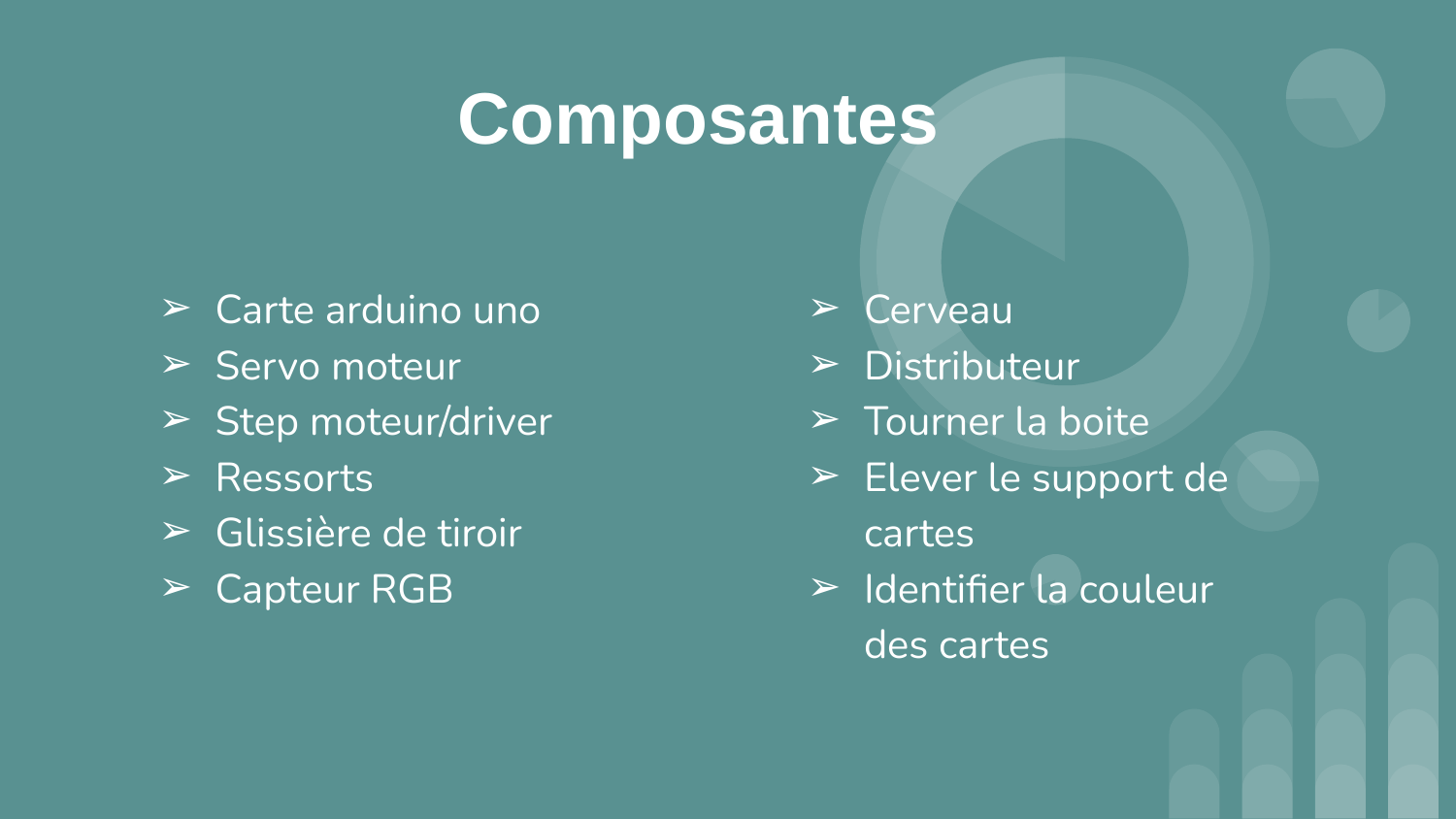

# Composantes
Carte arduino uno
Servo moteur
Step moteur/driver
Ressorts
Glissière de tiroir
Capteur RGB

Cerveau
Distributeur
Tourner la boite
Elever le support de cartes
Identifier la couleur des cartes